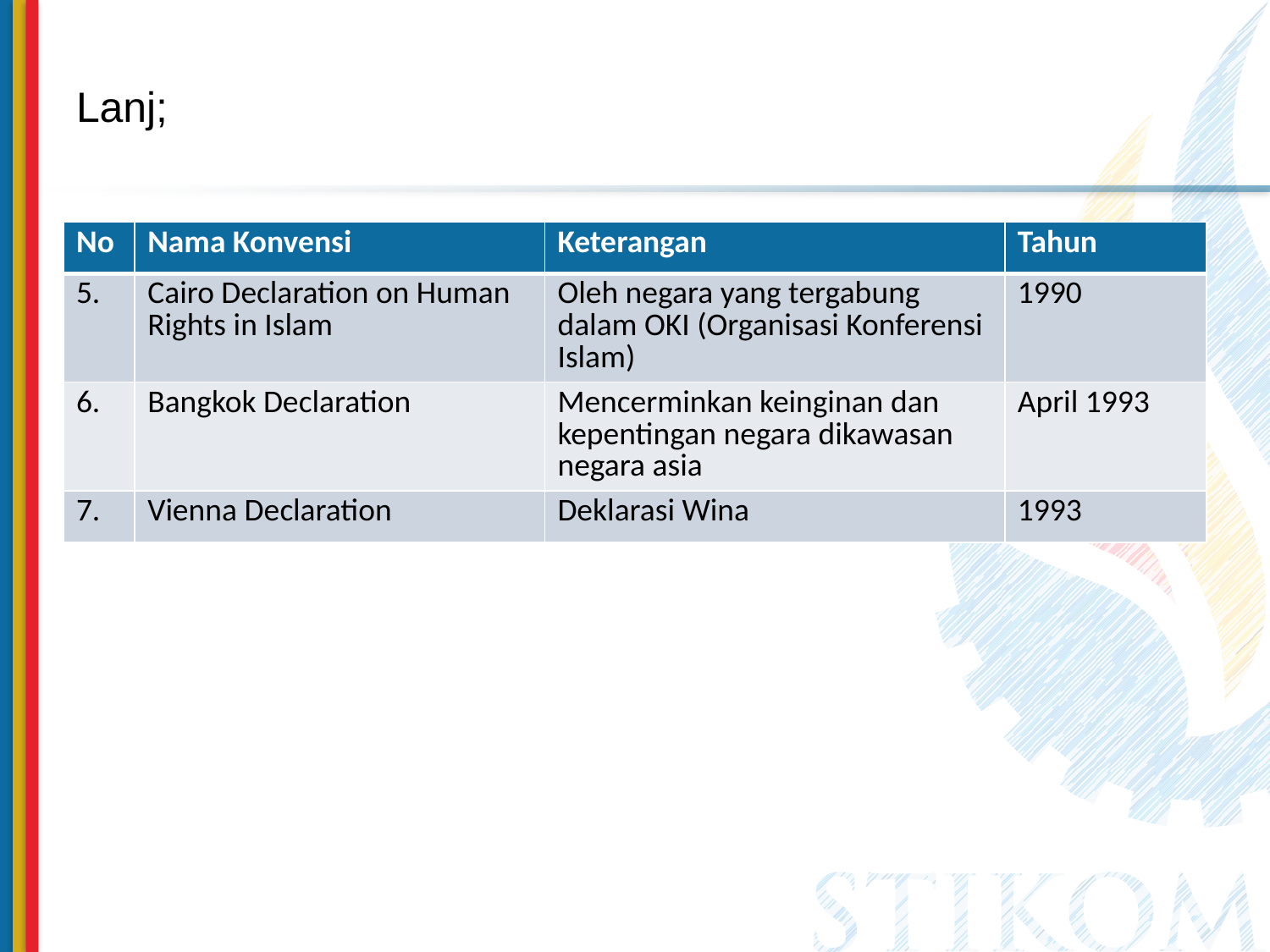

# Lanj;
| No | Nama Konvensi | Keterangan | Tahun |
| --- | --- | --- | --- |
| 5. | Cairo Declaration on Human Rights in Islam | Oleh negara yang tergabung dalam OKI (Organisasi Konferensi Islam) | 1990 |
| 6. | Bangkok Declaration | Mencerminkan keinginan dan kepentingan negara dikawasan negara asia | April 1993 |
| 7. | Vienna Declaration | Deklarasi Wina | 1993 |